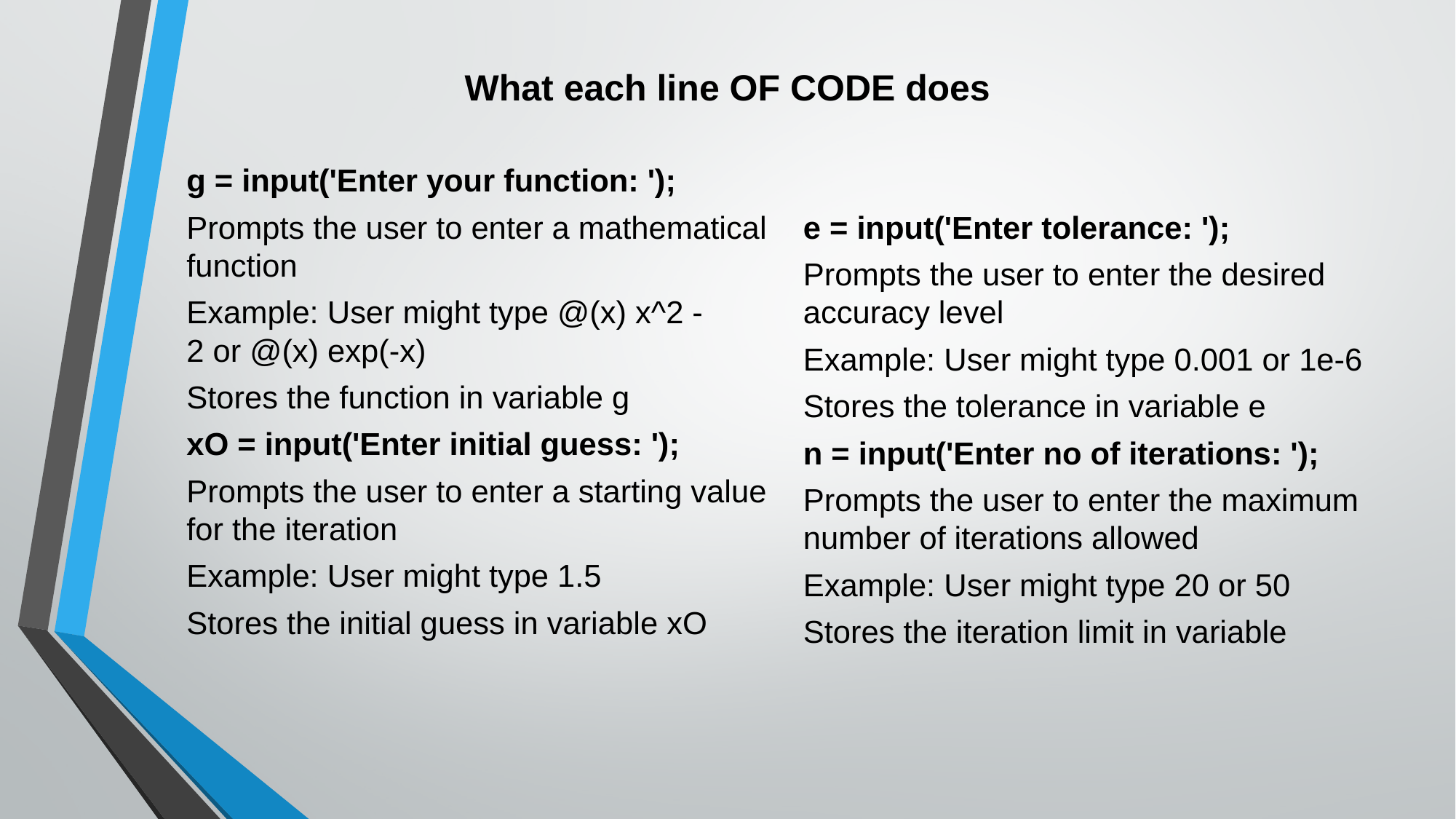

# What each line OF CODE does
g = input('Enter your function: ');
Prompts the user to enter a mathematical function
Example: User might type @(x) x^2 - 2 or @(x) exp(-x)
Stores the function in variable g
xO = input('Enter initial guess: ');
Prompts the user to enter a starting value for the iteration
Example: User might type 1.5
Stores the initial guess in variable xO

e = input('Enter tolerance: ');
Prompts the user to enter the desired accuracy level
Example: User might type 0.001 or 1e-6
Stores the tolerance in variable e
n = input('Enter no of iterations: ');
Prompts the user to enter the maximum number of iterations allowed
Example: User might type 20 or 50
Stores the iteration limit in variable